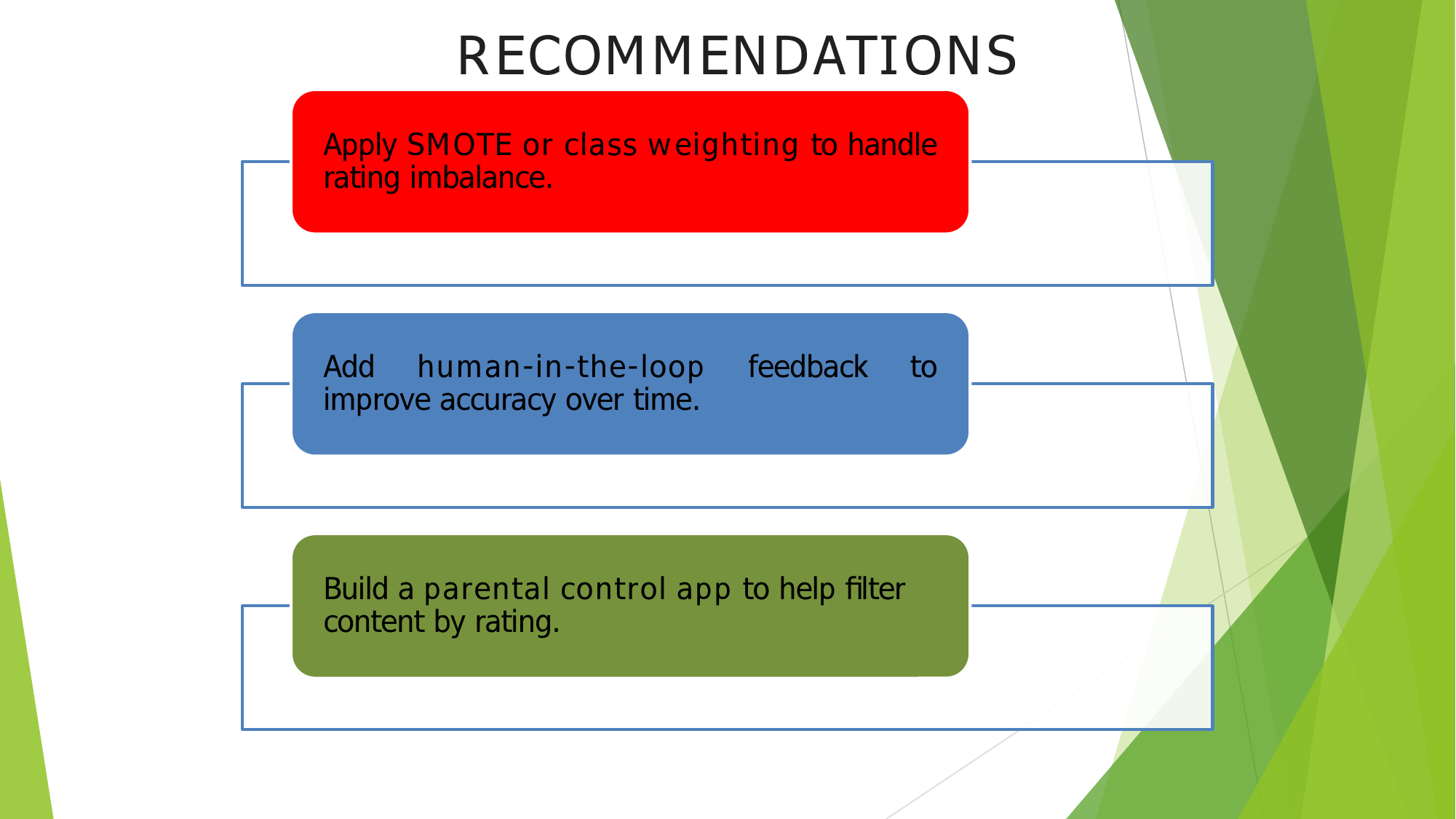

# RECOMMENDATIONS

Apply SMOTE or class weighting to handle rating imbalance.

Add human-in-the-loop feedback to improve accuracy over time.

Build a parental control app to help filter content by rating.